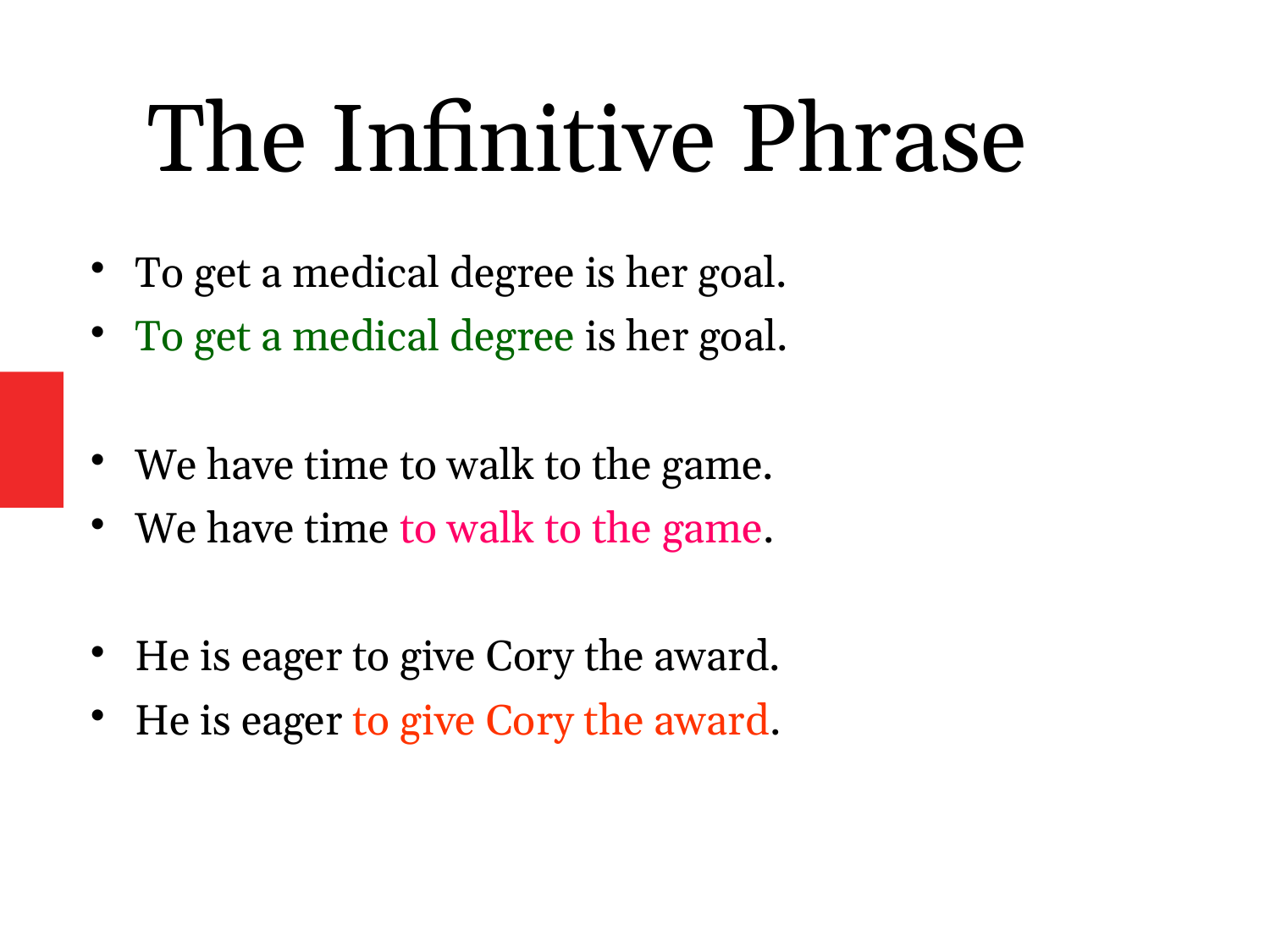

The Infinitive Phrase
To get a medical degree is her goal.
To get a medical degree is her goal.

We have time to walk to the game.
We have time to walk to the game.

He is eager to give Cory the award.
He is eager to give Cory the award.